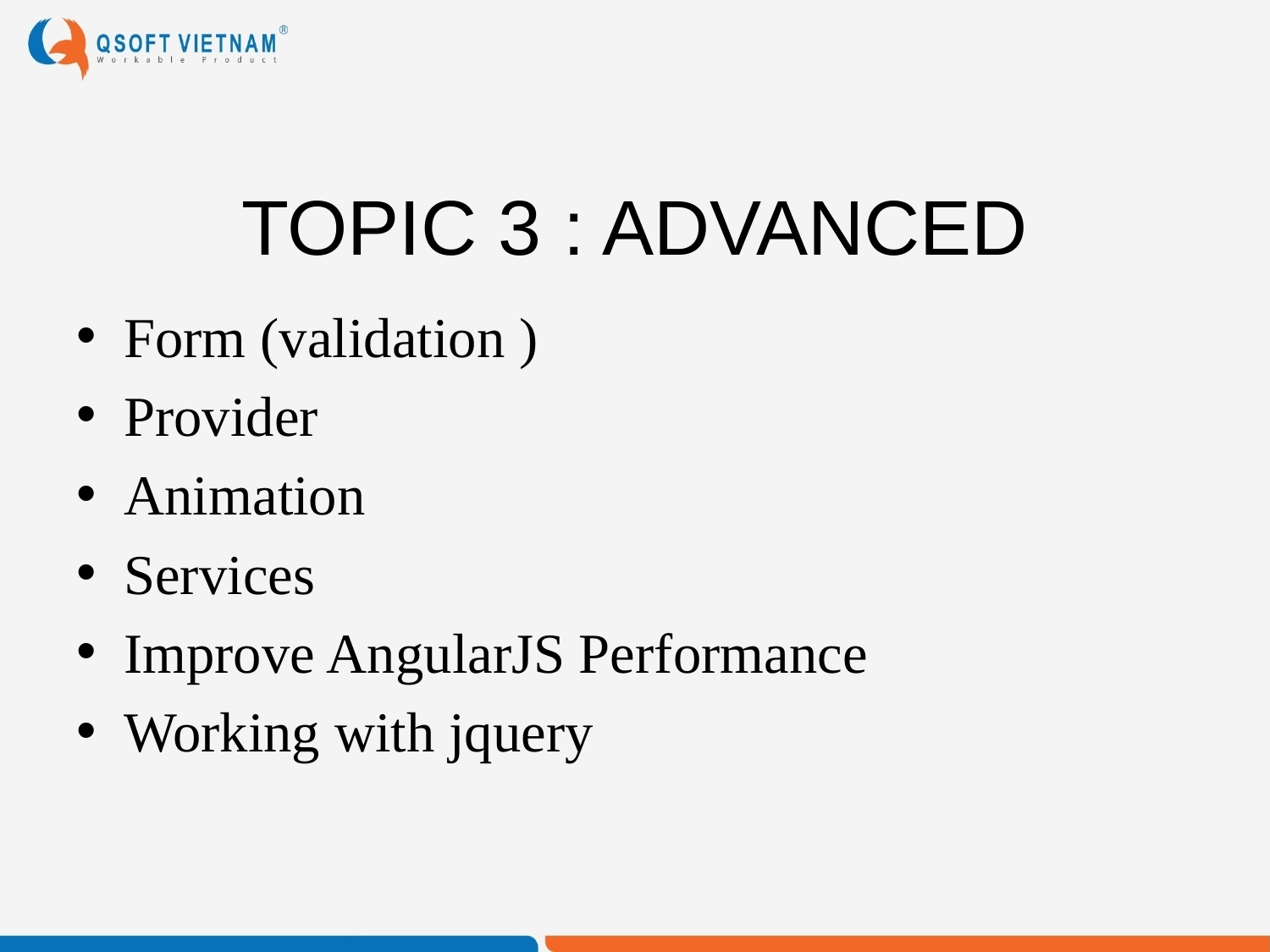

# TOPIC 3 : ADVANCED
Form (validation )
Provider
Animation
Services
Improve AngularJS Performance
Working with jquery